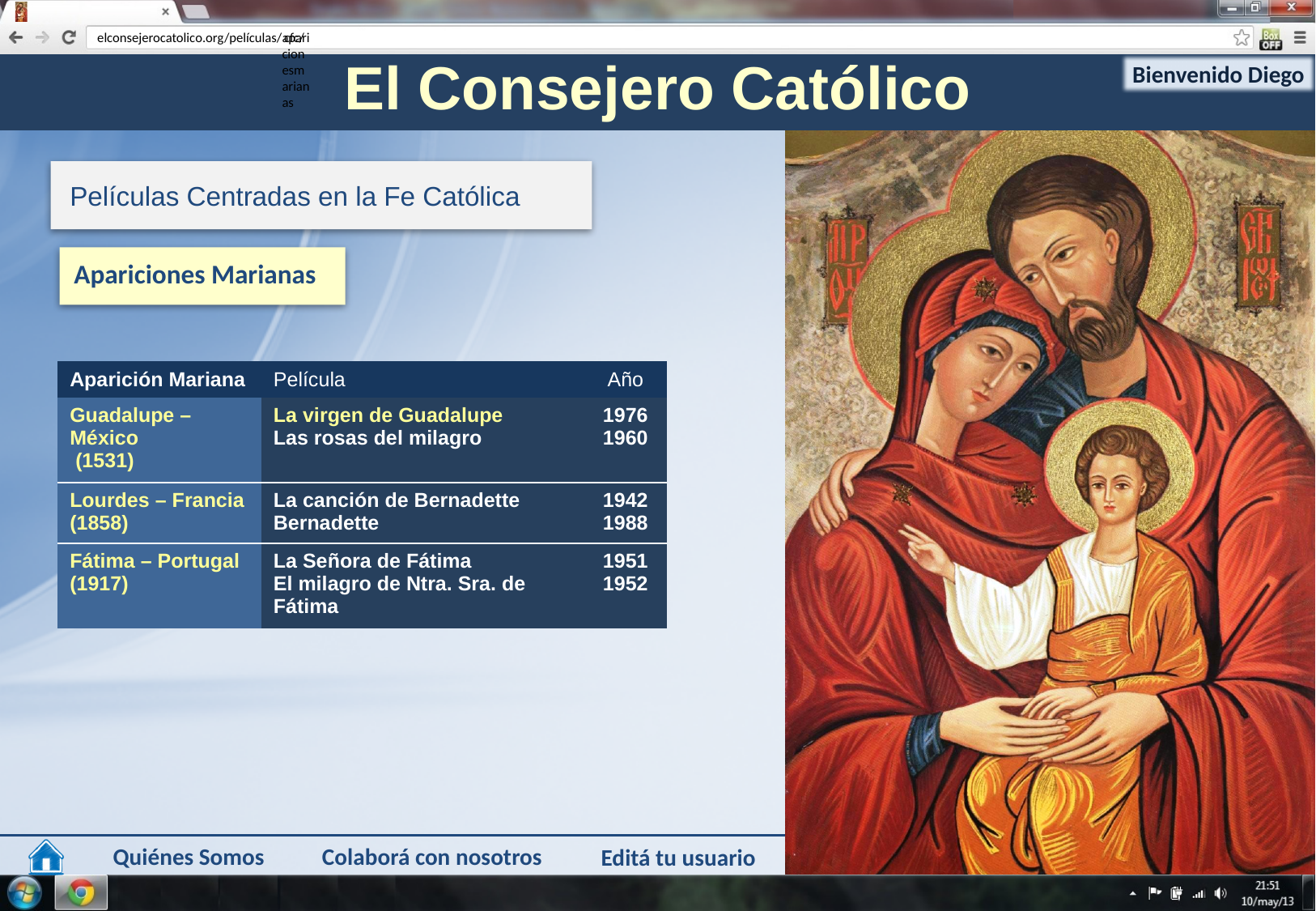

aparicionesmarianas
cfc/
Películas Centradas en la Fe Católica

Apariciones Marianas
| Aparición Mariana | Película | Año |
| --- | --- | --- |
| Guadalupe – México (1531) | La virgen de Guadalupe Las rosas del milagro | 1976 1960 |
| Lourdes – Francia (1858) | La canción de Bernadette Bernadette | 1942 1988 |
| Fátima – Portugal (1917) | La Señora de Fátima El milagro de Ntra. Sra. de Fátima | 1951 1952 |